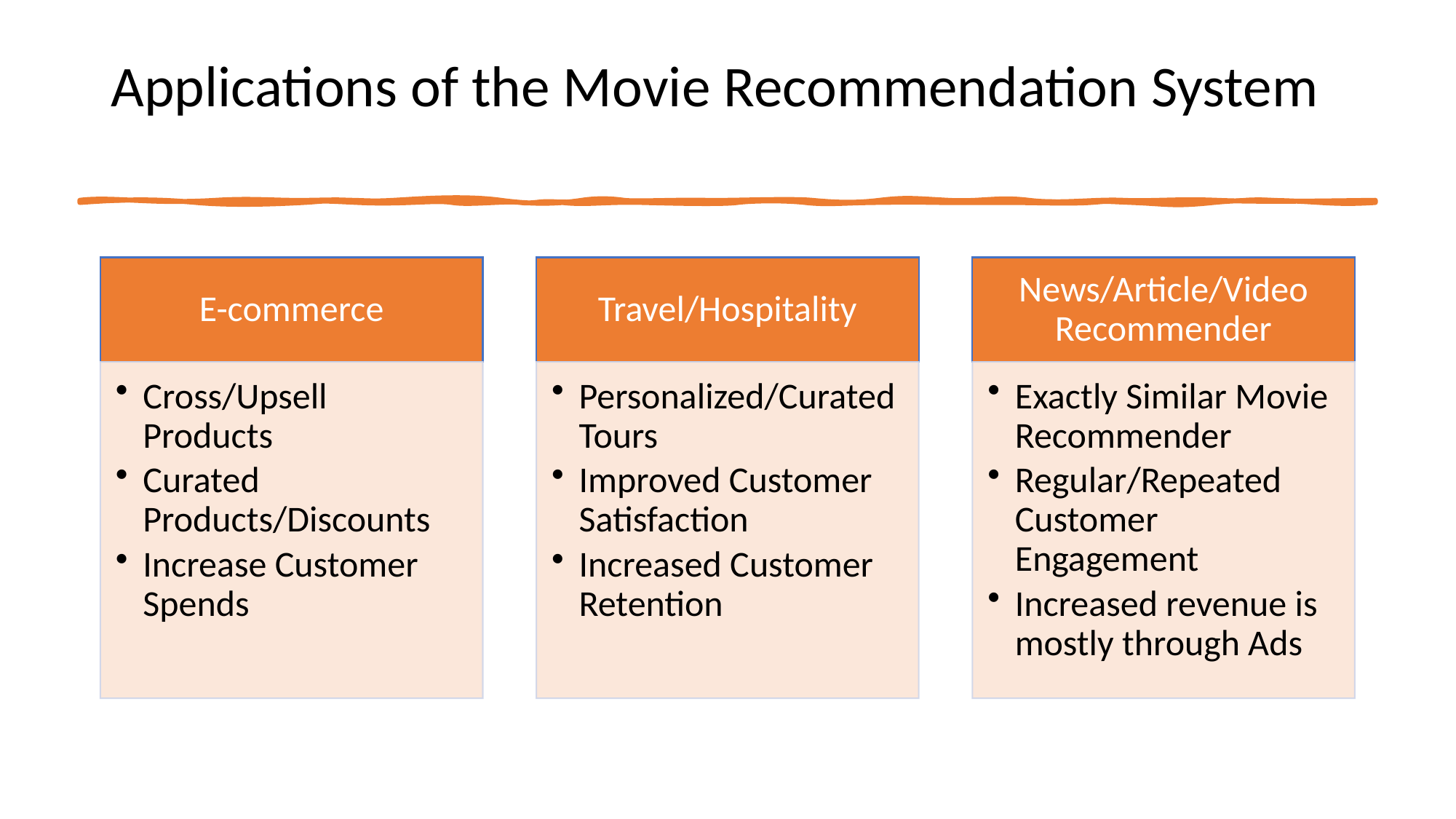

# Applications of the Movie Recommendation System

E-commerce
Cross/Upsell Products
Curated Products/Discounts
Increase Customer Spends
Travel/Hospitality
Personalized/Curated Tours
Improved Customer Satisfaction
Increased Customer Retention
News/Article/Video Recommender
Exactly Similar Movie Recommender
Regular/Repeated Customer Engagement
Increased revenue is mostly through Ads